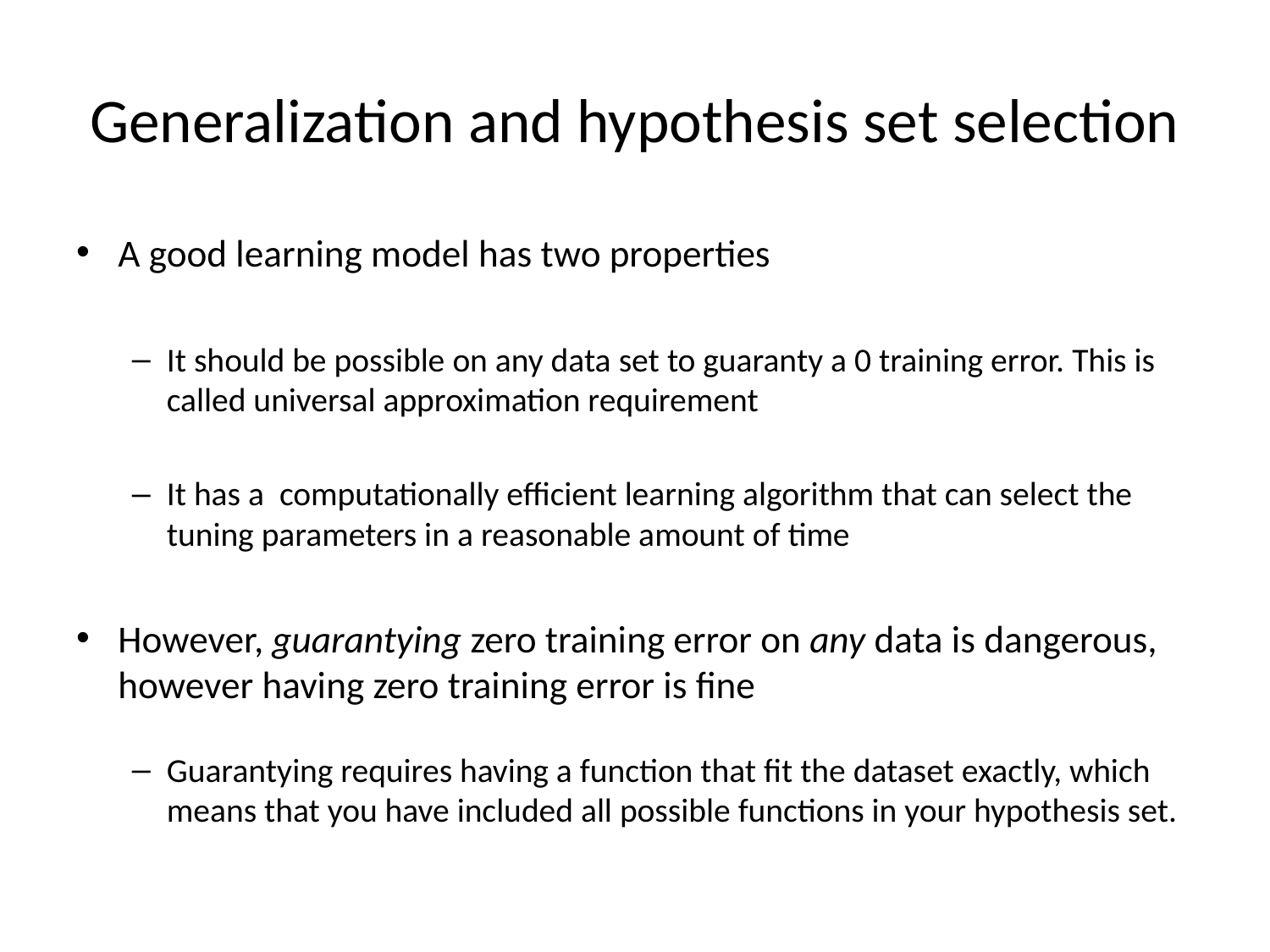

# Generalization and hypothesis set selection
A good learning model has two properties

It should be possible on any data set to guaranty a 0 training error. This is called universal approximation requirement

It has a  computationally efficient learning algorithm that can select the tuning parameters in a reasonable amount of time

However, guarantying zero training error on any data is dangerous, however having zero training error is fine

Guarantying requires having a function that fit the dataset exactly, which means that you have included all possible functions in your hypothesis set.